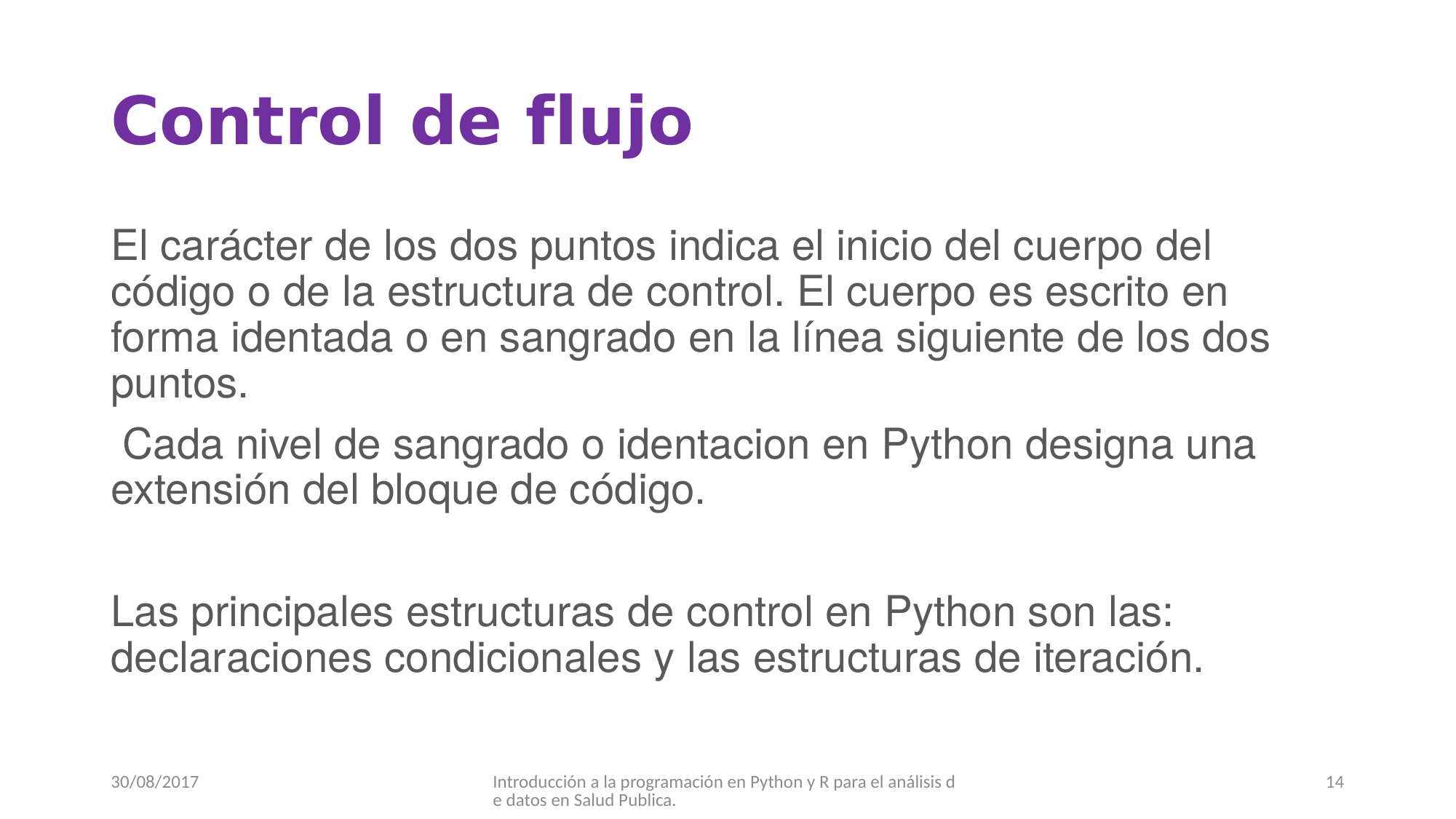

# Control de flujo
El carácter de los dos puntos indica el inicio del cuerpo del código o de la estructura de control. El cuerpo es escrito en forma identada o en sangrado en la línea siguiente de los dos puntos.
 Cada nivel de sangrado o identacion en Python designa una extensión del bloque de código.

Las principales estructuras de control en Python son las: declaraciones condicionales y las estructuras de iteración.

30/08/2017
Introducción a la programación en Python y R para el análisis de datos en Salud Publica.
14